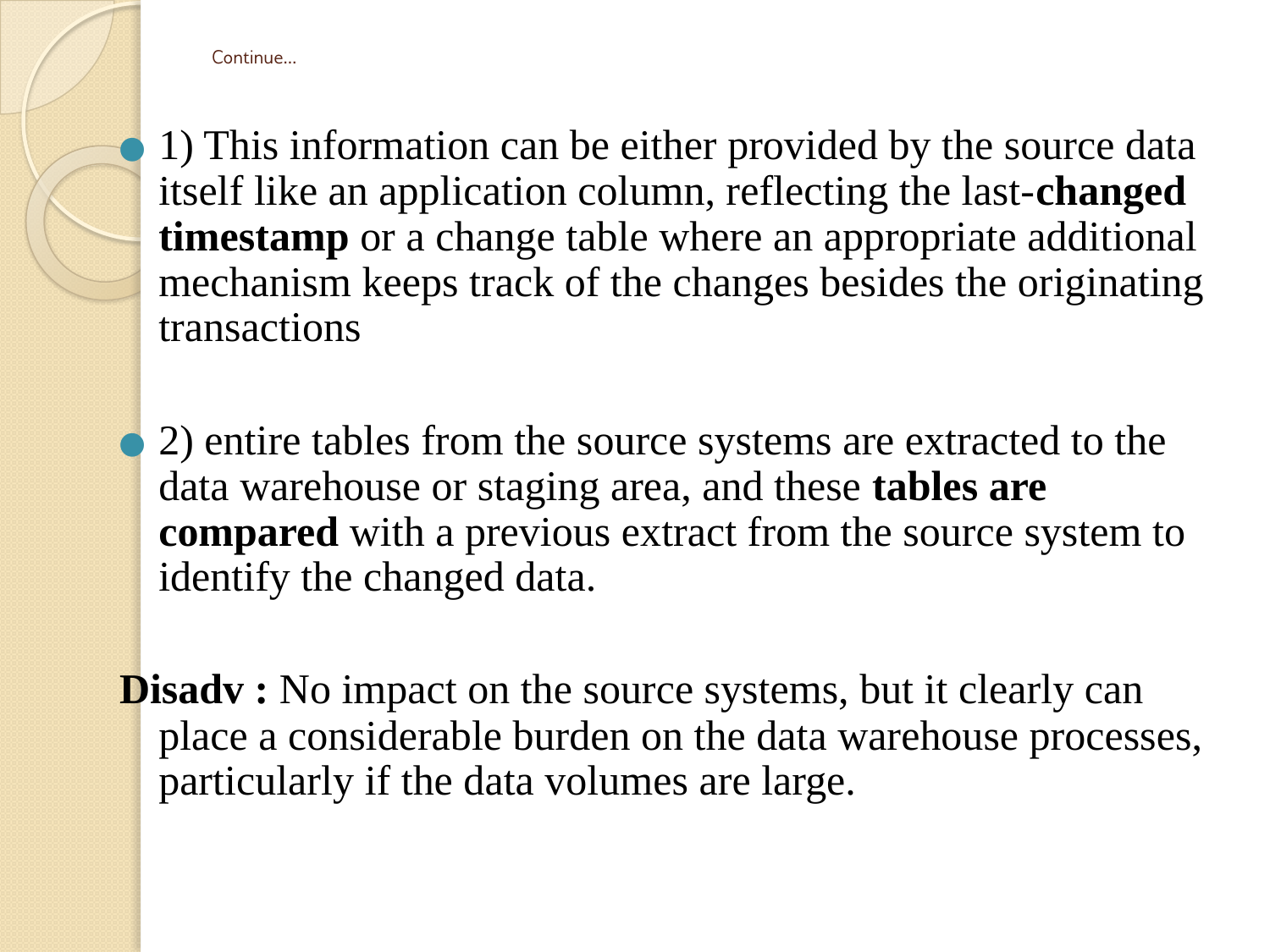

# Continue…
1) This information can be either provided by the source data itself like an application column, reflecting the last-changed timestamp or a change table where an appropriate additional mechanism keeps track of the changes besides the originating transactions

2) entire tables from the source systems are extracted to the data warehouse or staging area, and these tables are compared with a previous extract from the source system to identify the changed data.

Disadv : No impact on the source systems, but it clearly can place a considerable burden on the data warehouse processes, particularly if the data volumes are large.